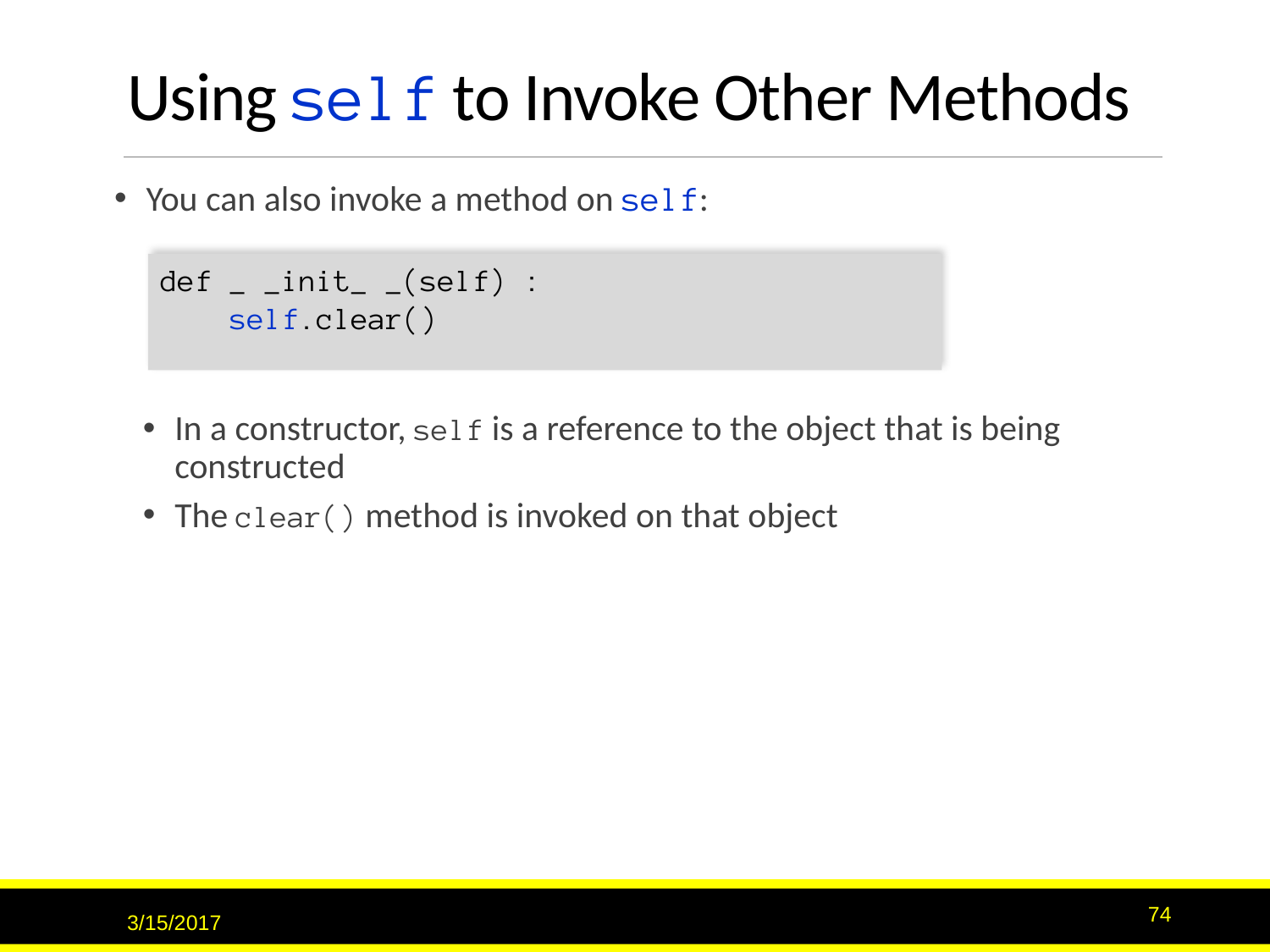

# Using self to Invoke Other Methods
You can also invoke a method on self:

def _ _init_ _(self) :
    self.clear()
In a constructor, self is a reference to the object that is being constructed
The clear() method is invoked on that object

3/15/2017